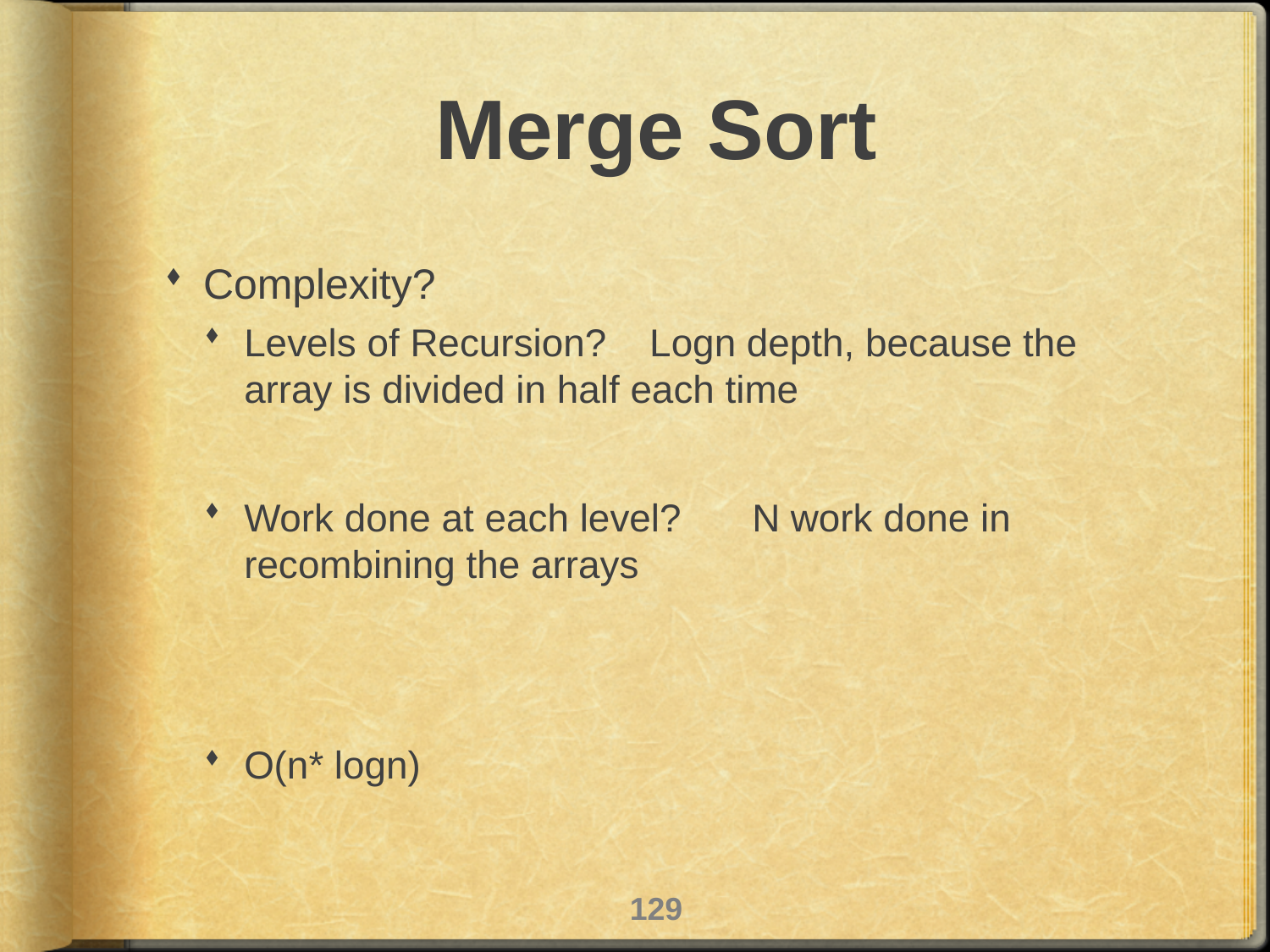

# Merge Sort
Complexity?
Levels of Recursion?    Logn depth, because the array is divided in half each time

Work done at each level?	N work done in recombining the arrays

O(n* logn)
129